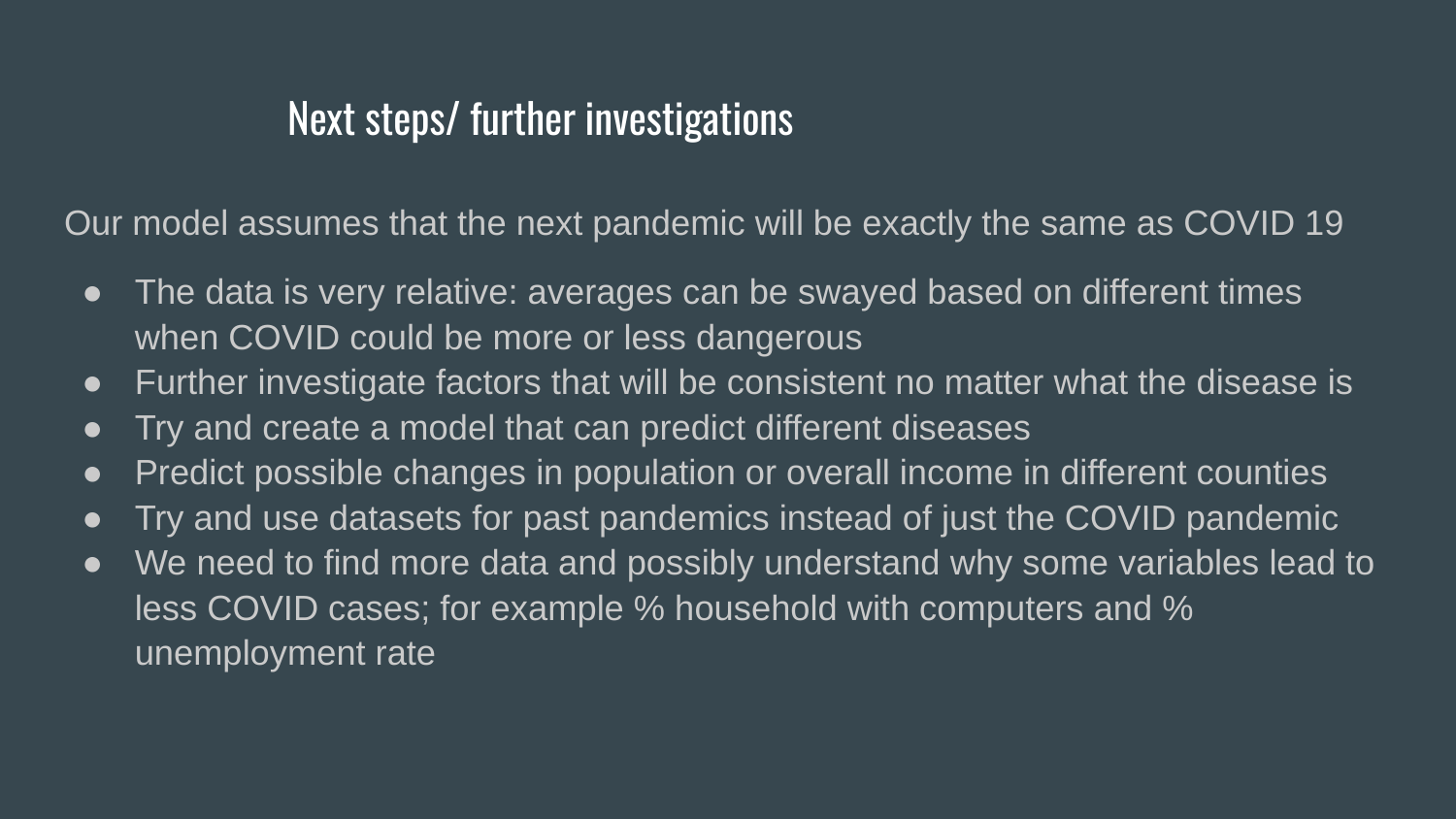

# Next steps/ further investigations
Our model assumes that the next pandemic will be exactly the same as COVID 19
The data is very relative: averages can be swayed based on different times when COVID could be more or less dangerous
Further investigate factors that will be consistent no matter what the disease is
Try and create a model that can predict different diseases
Predict possible changes in population or overall income in different counties
Try and use datasets for past pandemics instead of just the COVID pandemic
We need to find more data and possibly understand why some variables lead to less COVID cases; for example % household with computers and % unemployment rate